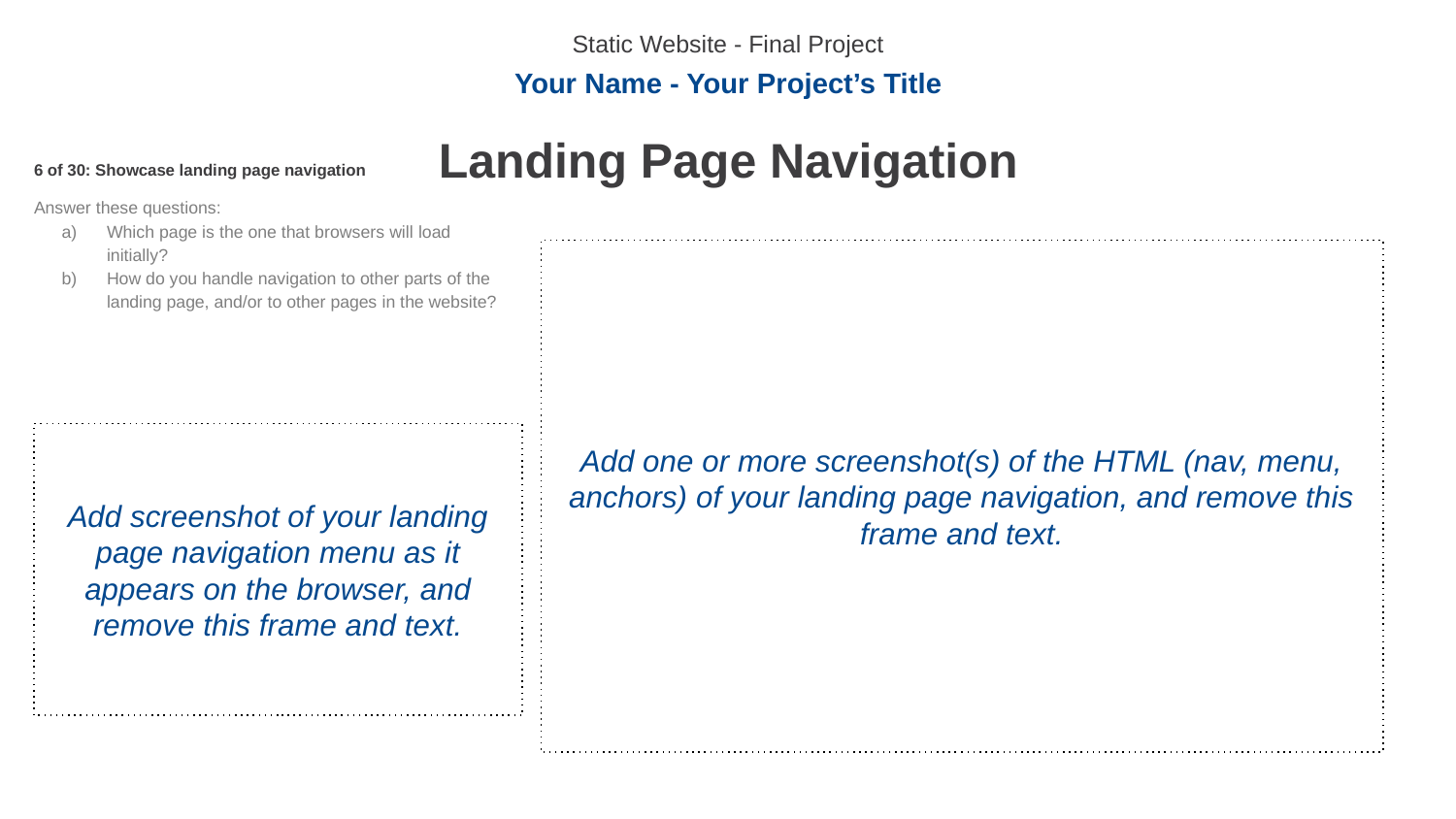

Static Website - Final Project
Your Name - Your Project’s Title
Landing Page Navigation
6 of 30: Showcase landing page navigation
Answer these questions:
Which page is the one that browsers will load initially?
How do you handle navigation to other parts of the landing page, and/or to other pages in the website?
Add one or more screenshot(s) of the HTML (nav, menu, anchors) of your landing page navigation, and remove this frame and text.
Add screenshot of your landing page navigation menu as it appears on the browser, and remove this frame and text.